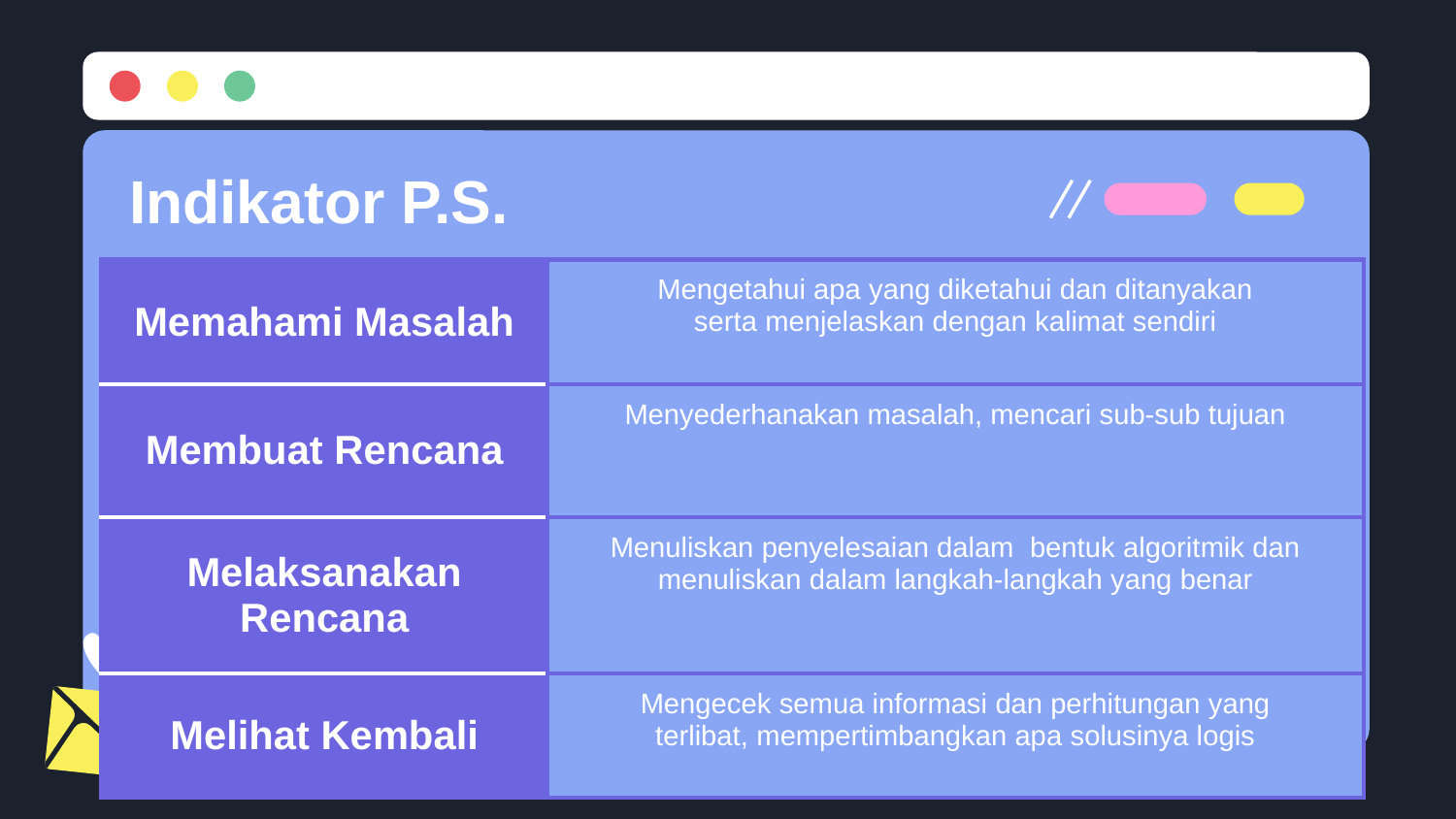

# Indikator P.S.
| Memahami Masalah | Mengetahui apa yang diketahui dan ditanyakan serta menjelaskan dengan kalimat sendiri |
| --- | --- |
| Membuat Rencana | Menyederhanakan masalah, mencari sub-sub tujuan |
| Melaksanakan Rencana | Menuliskan penyelesaian dalam bentuk algoritmik dan menuliskan dalam langkah-langkah yang benar |
| Melihat Kembali | Mengecek semua informasi dan perhitungan yang terlibat, mempertimbangkan apa solusinya logis |